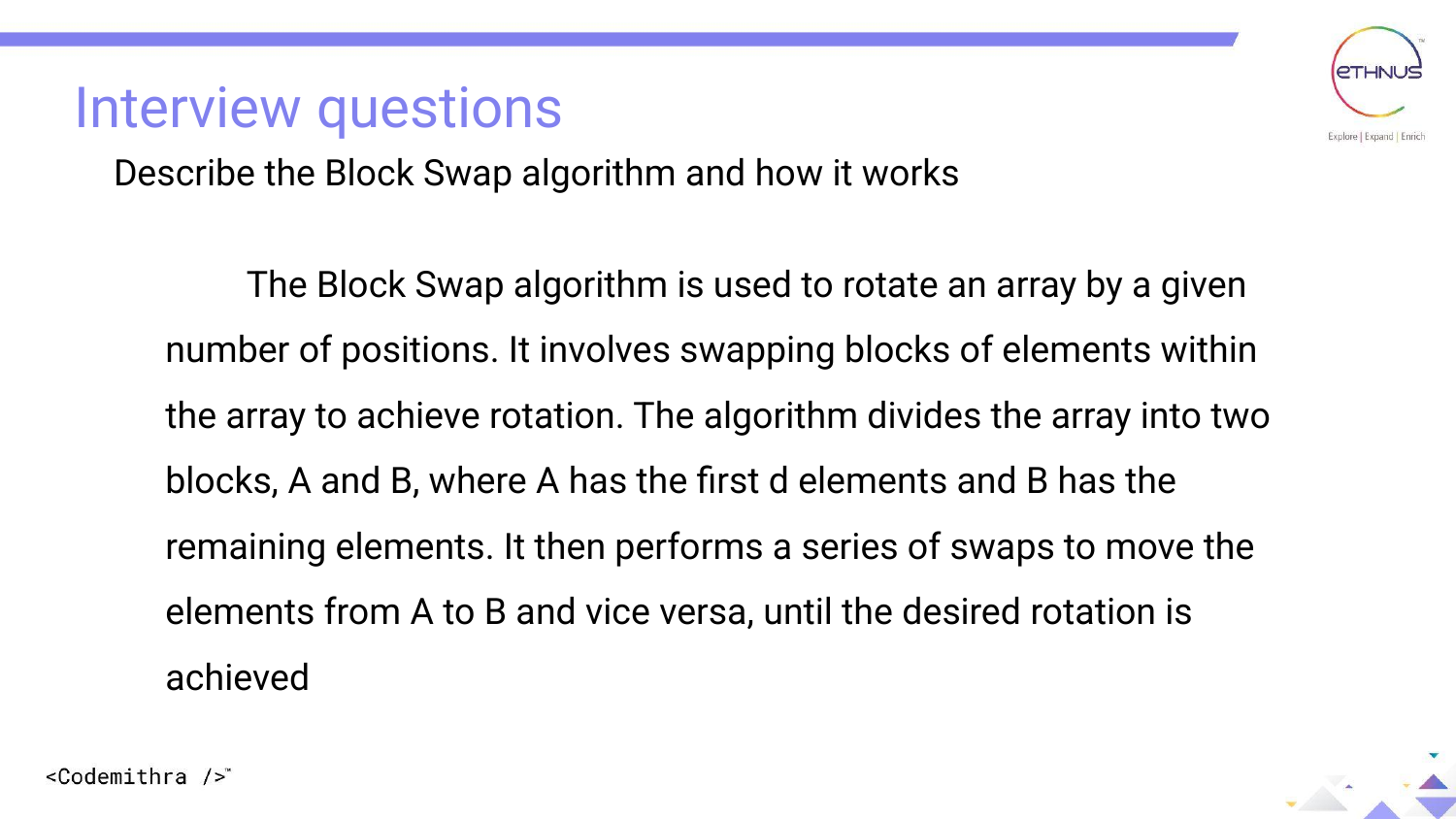

Interview questions
Describe the Block Swap algorithm and how it works

         The Block Swap algorithm is used to rotate an array by a given number of positions. It involves swapping blocks of elements within the array to achieve rotation. The algorithm divides the array into two blocks, A and B, where A has the first d elements and B has the remaining elements. It then performs a series of swaps to move the elements from A to B and vice versa, until the desired rotation is achieved